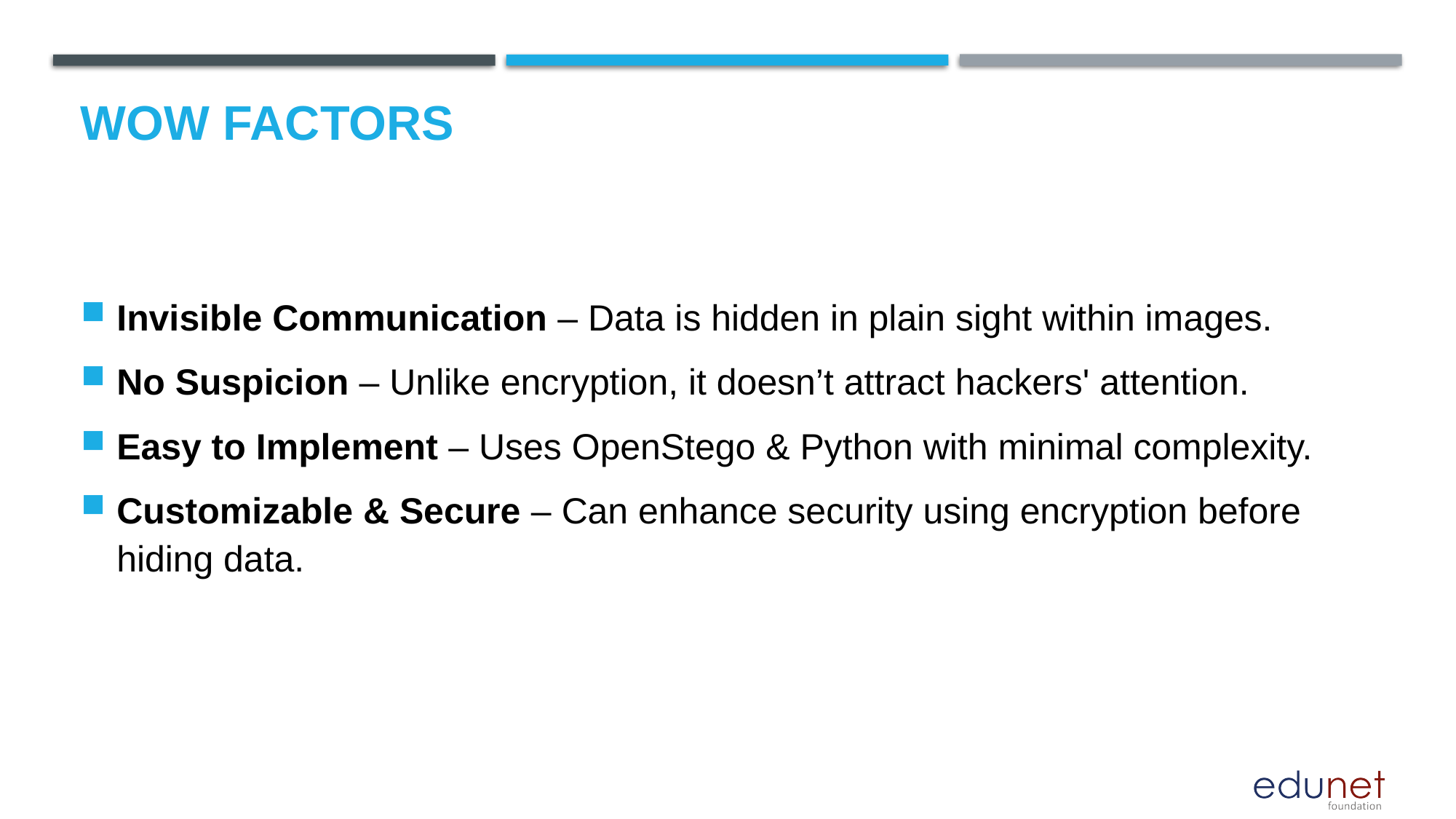

# Wow factors
Invisible Communication – Data is hidden in plain sight within images.
No Suspicion – Unlike encryption, it doesn’t attract hackers' attention.
Easy to Implement – Uses OpenStego & Python with minimal complexity.
Customizable & Secure – Can enhance security using encryption before hiding data.